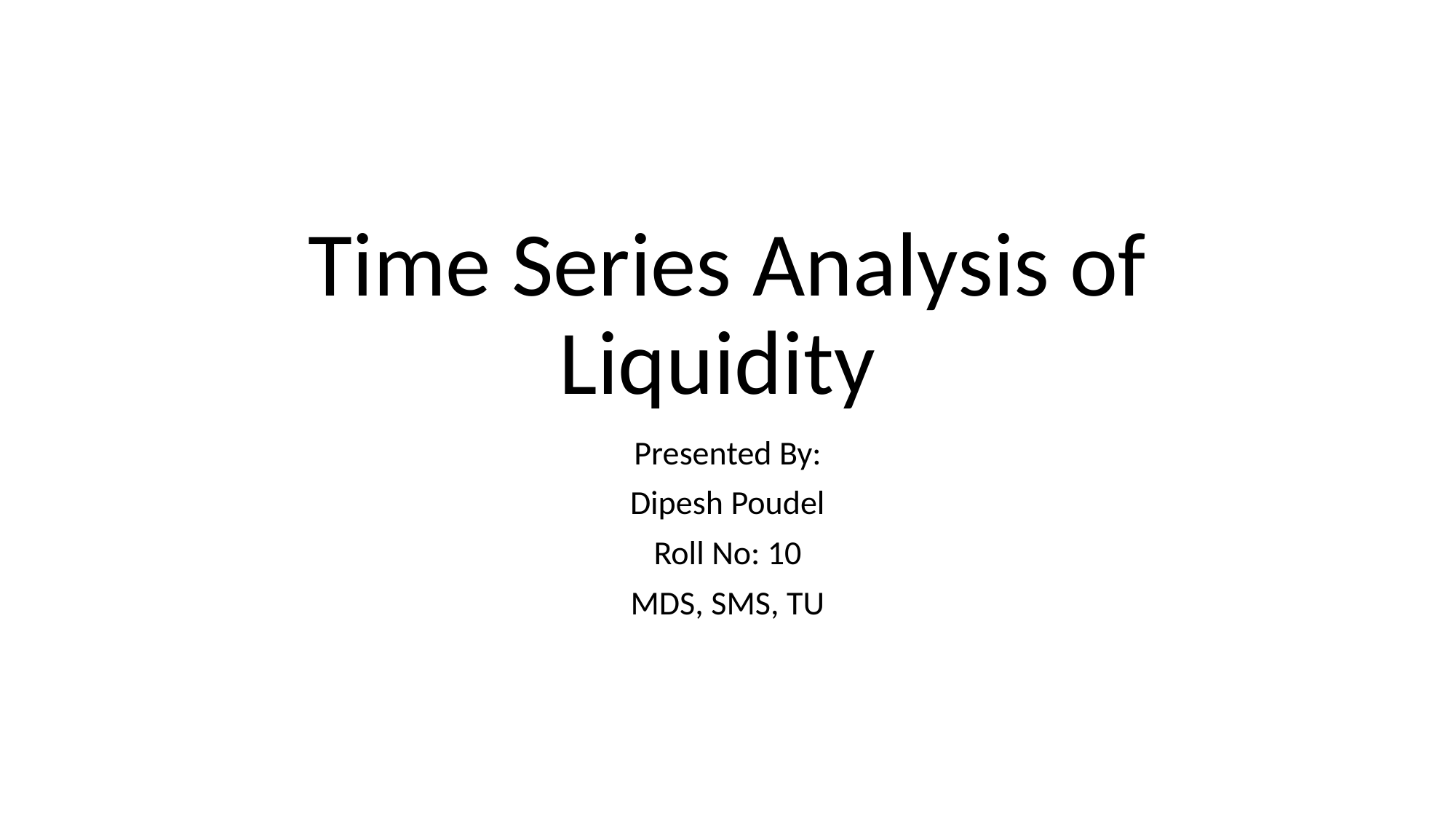

# Time Series Analysis of Liquidity
Presented By:
Dipesh Poudel
Roll No: 10
MDS, SMS, TU